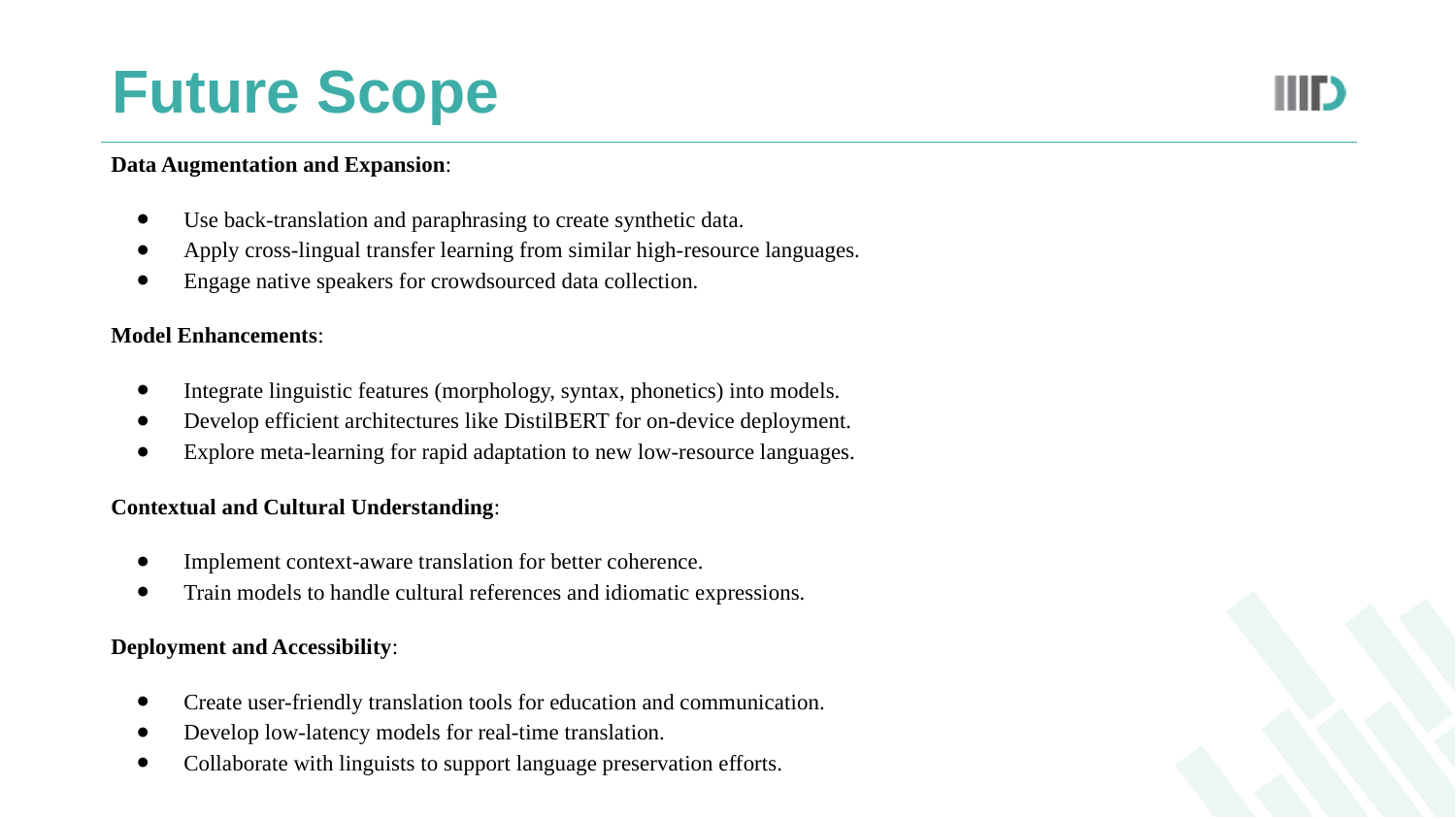

# Future Scope
Data Augmentation and Expansion:
Use back-translation and paraphrasing to create synthetic data.
Apply cross-lingual transfer learning from similar high-resource languages.
Engage native speakers for crowdsourced data collection.
Model Enhancements:
Integrate linguistic features (morphology, syntax, phonetics) into models.
Develop efficient architectures like DistilBERT for on-device deployment.
Explore meta-learning for rapid adaptation to new low-resource languages.
Contextual and Cultural Understanding:
Implement context-aware translation for better coherence.
Train models to handle cultural references and idiomatic expressions.
Deployment and Accessibility:
Create user-friendly translation tools for education and communication.
Develop low-latency models for real-time translation.
Collaborate with linguists to support language preservation efforts.